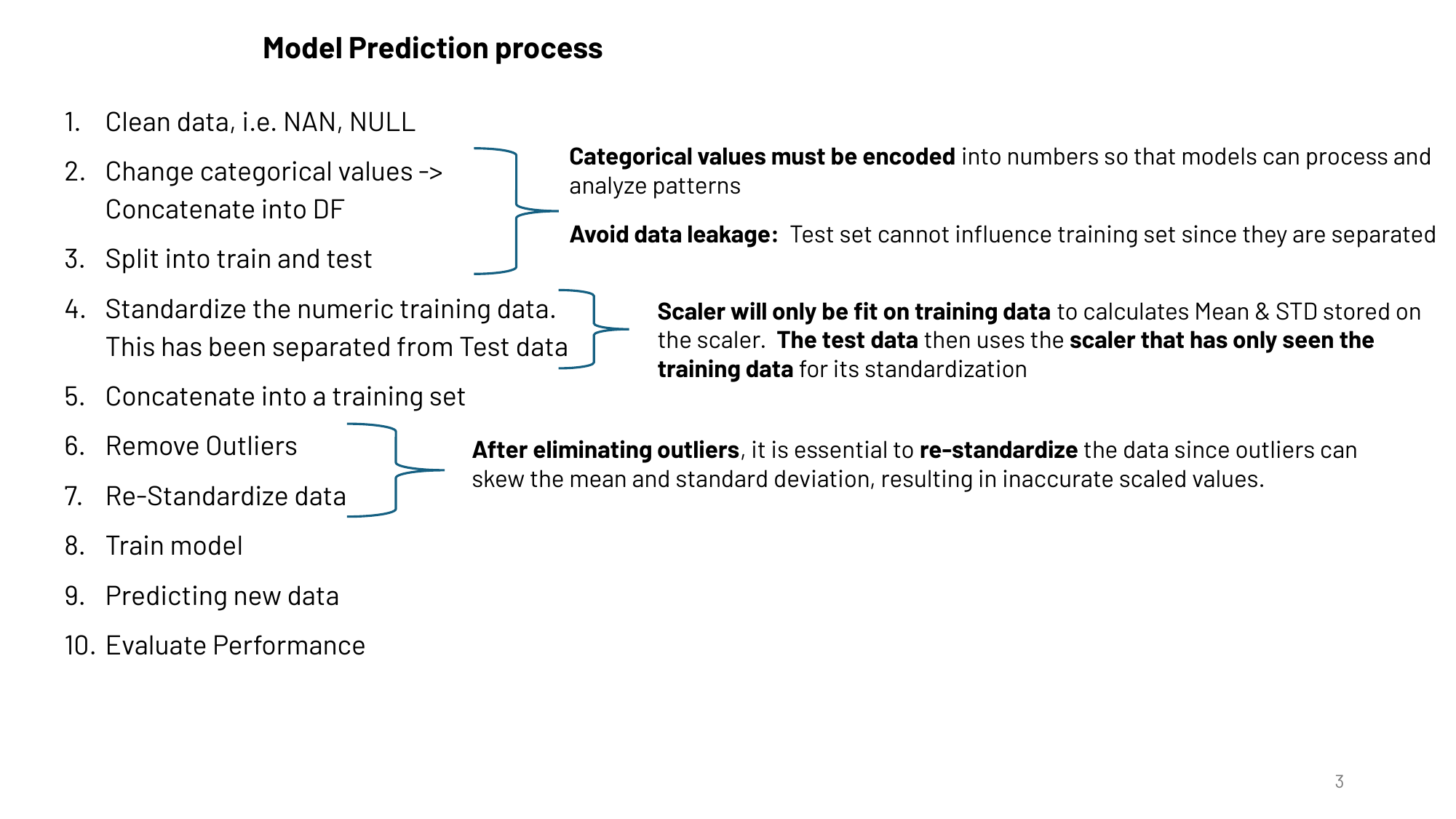

Model Prediction process
Clean data, i.e. NAN, NULL
Change categorical values -> Concatenate into DF
Split into train and test
Standardize the numeric training data.  This has been separated from Test data
Concatenate into a training set
Remove Outliers
Re-Standardize data
Train model
Predicting new data
Evaluate Performance

Categorical values must be encoded into numbers so that models can process and analyze patterns

Avoid data leakage:  Test set cannot influence training set since they are separated

Scaler will only be fit on training data to calculates Mean & STD stored on the scaler.  The test data then uses the scaler that has only seen the training data for its standardization

After eliminating outliers, it is essential to re-standardize the data since outliers can skew the mean and standard deviation, resulting in inaccurate scaled values.
3